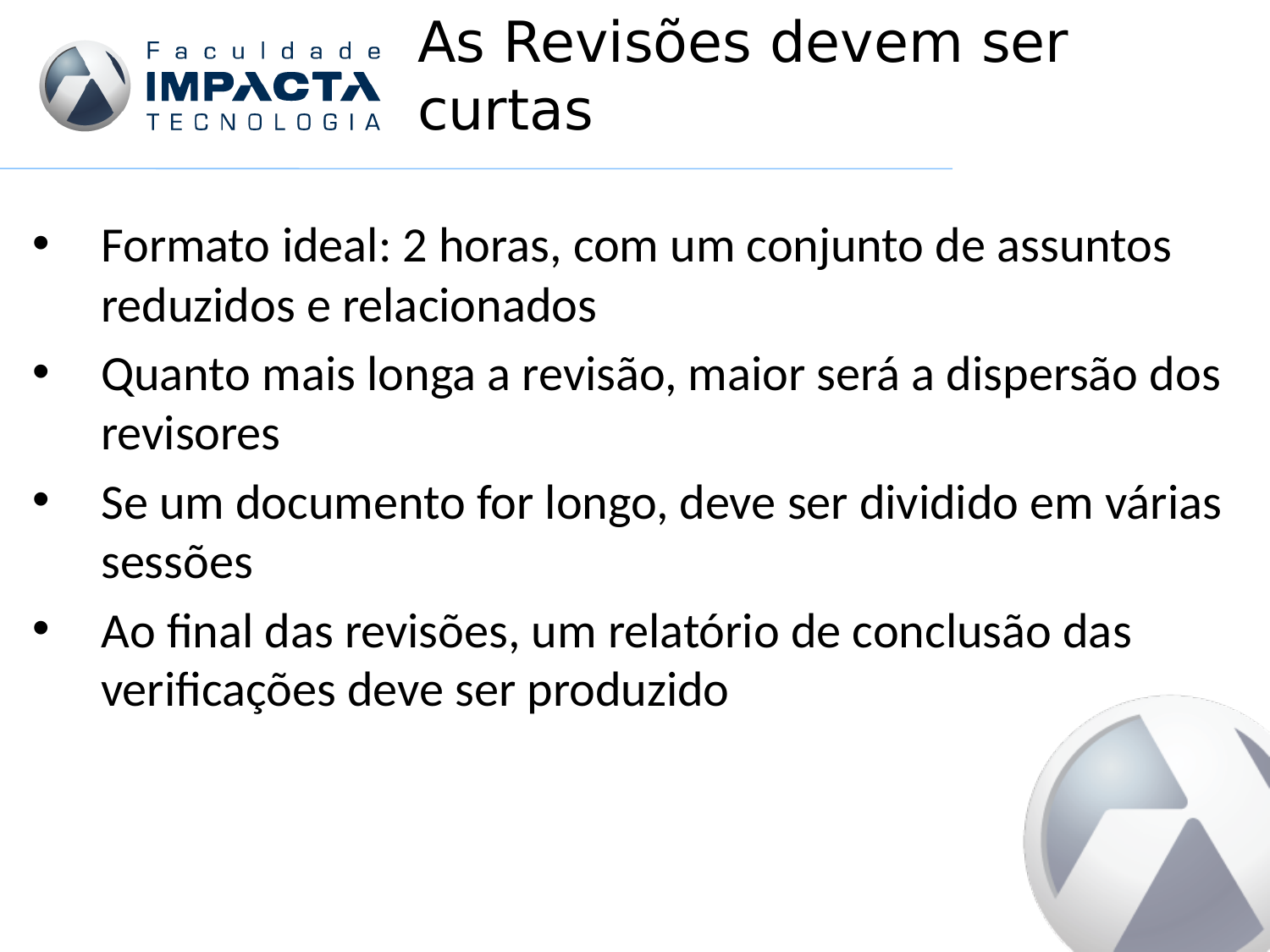

# As Revisões devem ser curtas
Formato ideal: 2 horas, com um conjunto de assuntos reduzidos e relacionados
Quanto mais longa a revisão, maior será a dispersão dos revisores
Se um documento for longo, deve ser dividido em várias sessões
Ao final das revisões, um relatório de conclusão das verificações deve ser produzido